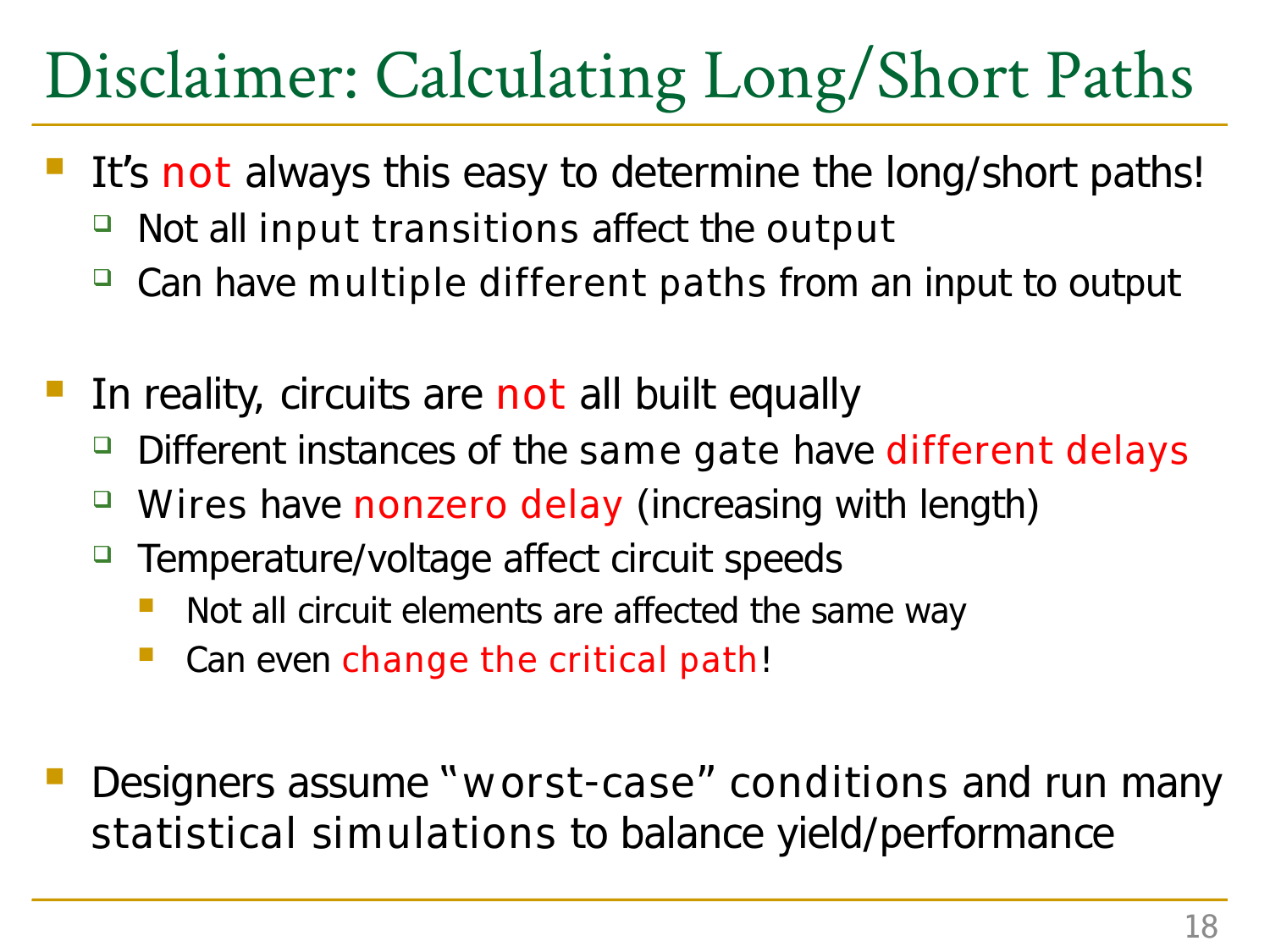

# Disclaimer: Calculating Long/Short Paths
It’s not always this easy to determine the long/short paths!
Not all input transitions affect the output
Can have multiple different paths from an input to output

In reality, circuits are not all built equally
Different instances of the same gate have different delays
Wires have nonzero delay (increasing with length)
Temperature/voltage affect circuit speeds
Not all circuit elements are affected the same way
Can even change the critical path!

Designers assume “worst-case” conditions and run many statistical simulations to balance yield/performance

18